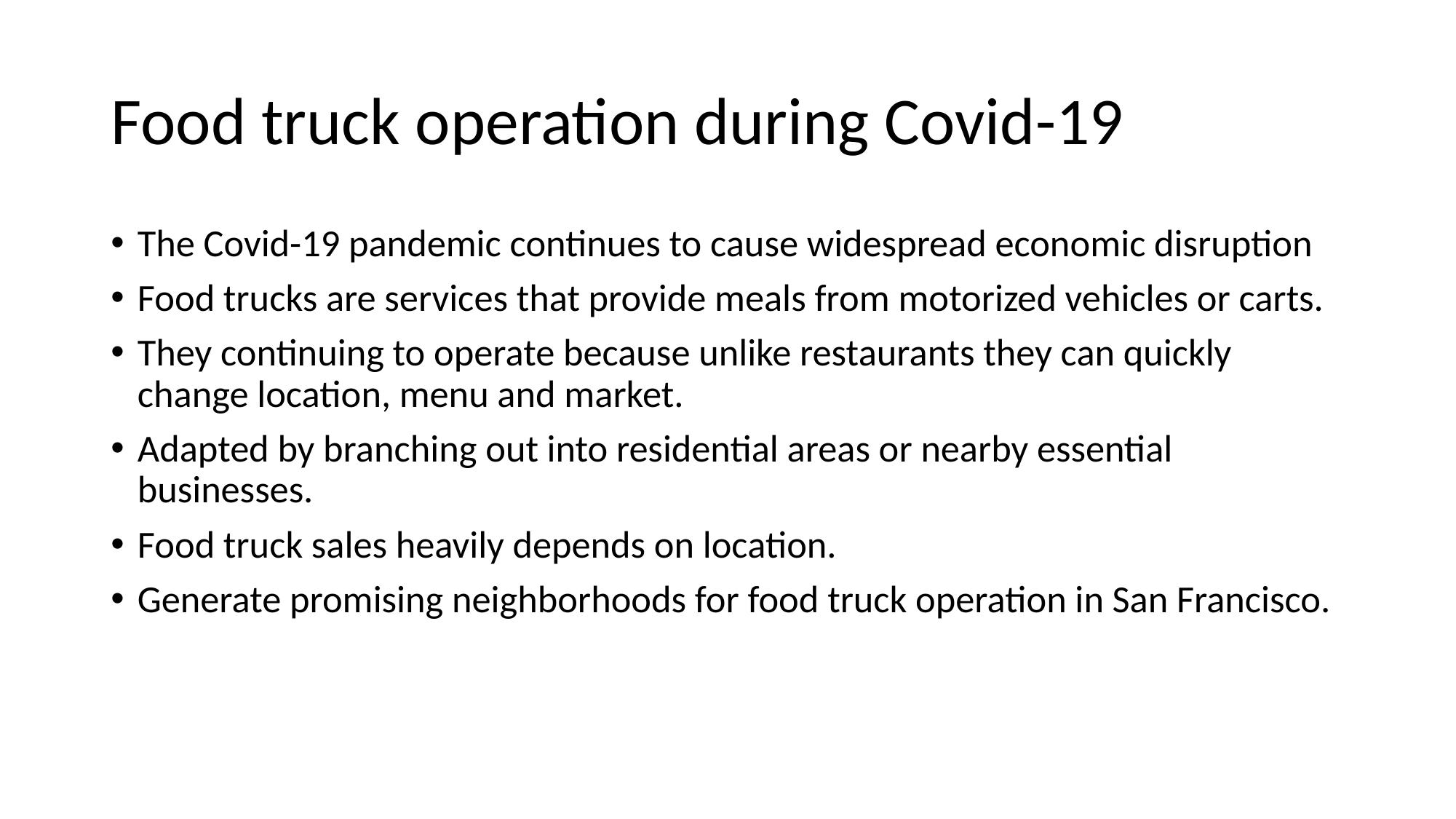

# Food truck operation during Covid-19
The Covid-19 pandemic continues to cause widespread economic disruption
Food trucks are services that provide meals from motorized vehicles or carts.
They continuing to operate because unlike restaurants they can quickly change location, menu and market.
Adapted by branching out into residential areas or nearby essential businesses.
Food truck sales heavily depends on location.
Generate promising neighborhoods for food truck operation in San Francisco.